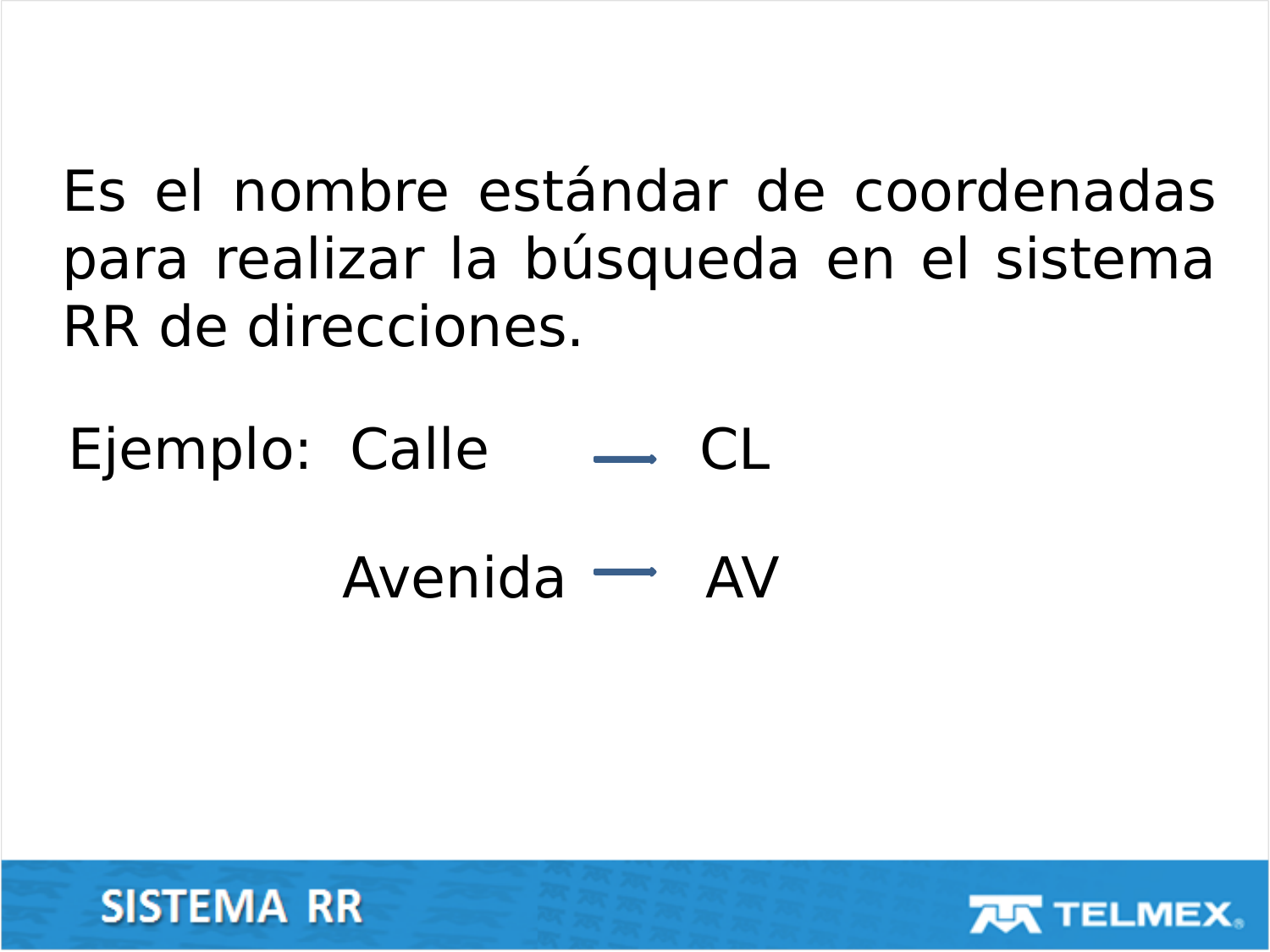

Es el nombre estándar de coordenadas para realizar la búsqueda en el sistema RR de direcciones.
Ejemplo:
Calle

CL

Avenida
AV